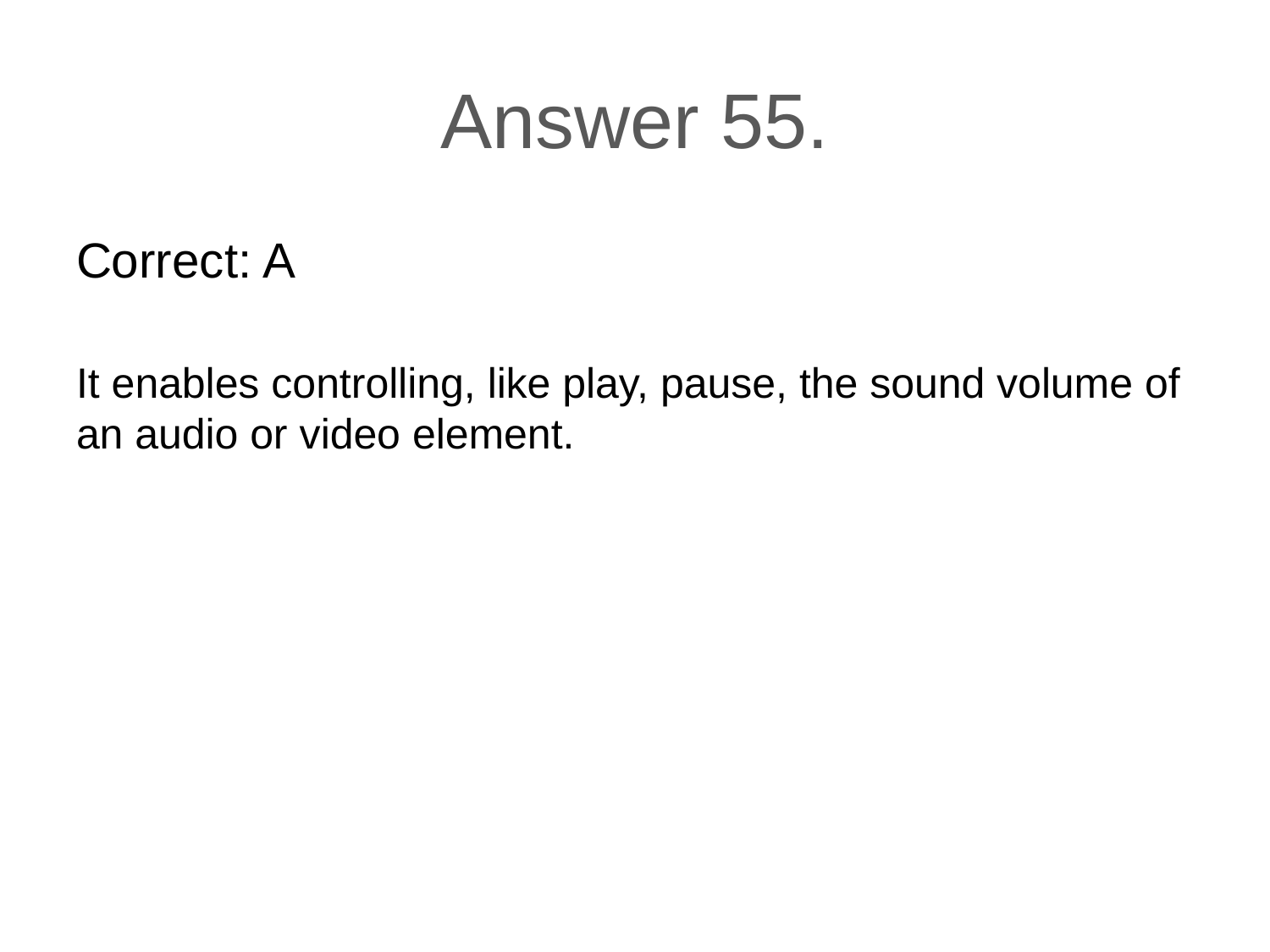

# Answer 55.
Correct: A

It enables controlling, like play, pause, the sound volume of an audio or video element.